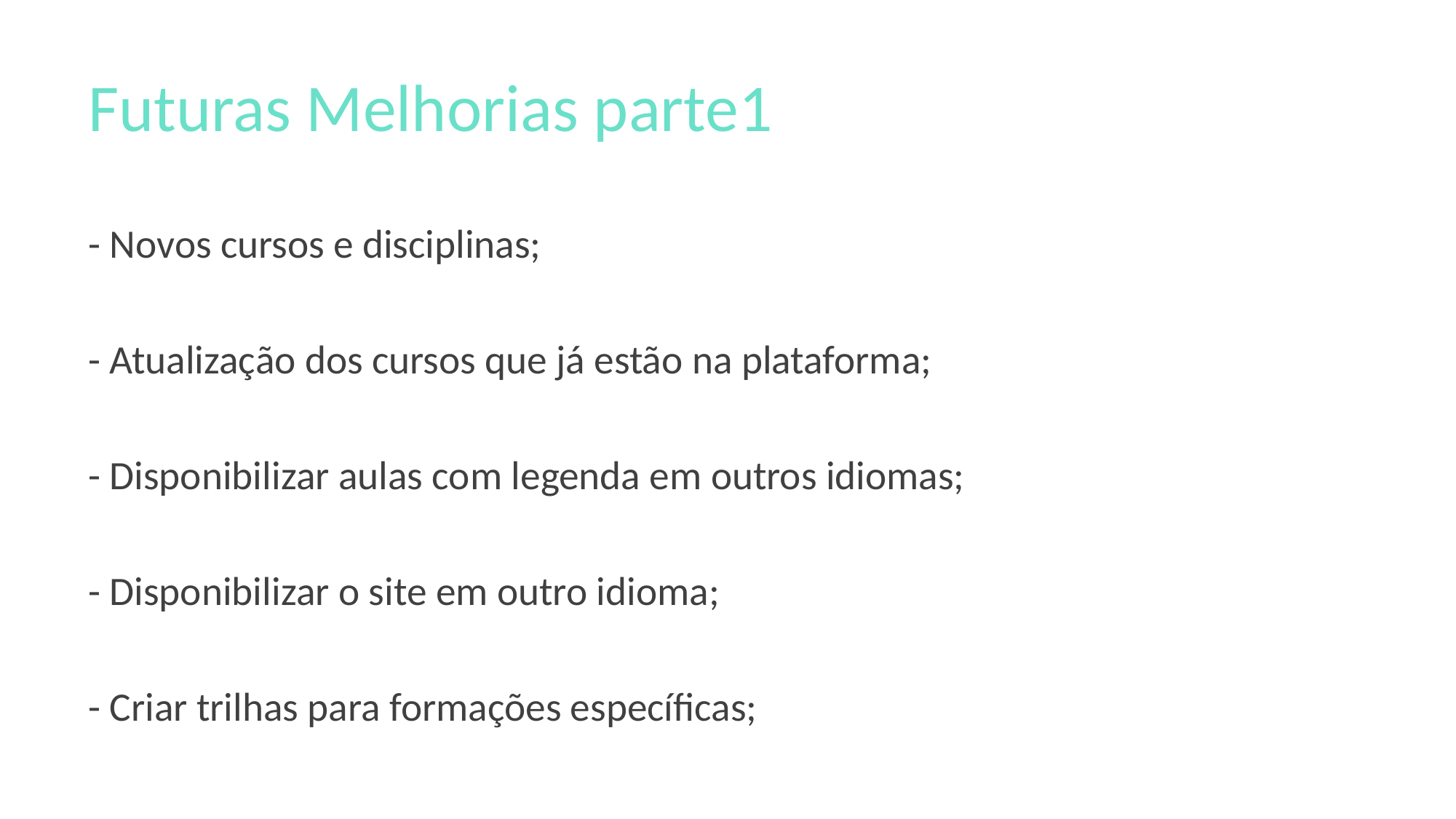

# Futuras Melhorias parte1
- Novos cursos e disciplinas;

- Atualização dos cursos que já estão na plataforma;

- Disponibilizar aulas com legenda em outros idiomas;

- Disponibilizar o site em outro idioma;

- Criar trilhas para formações específicas;